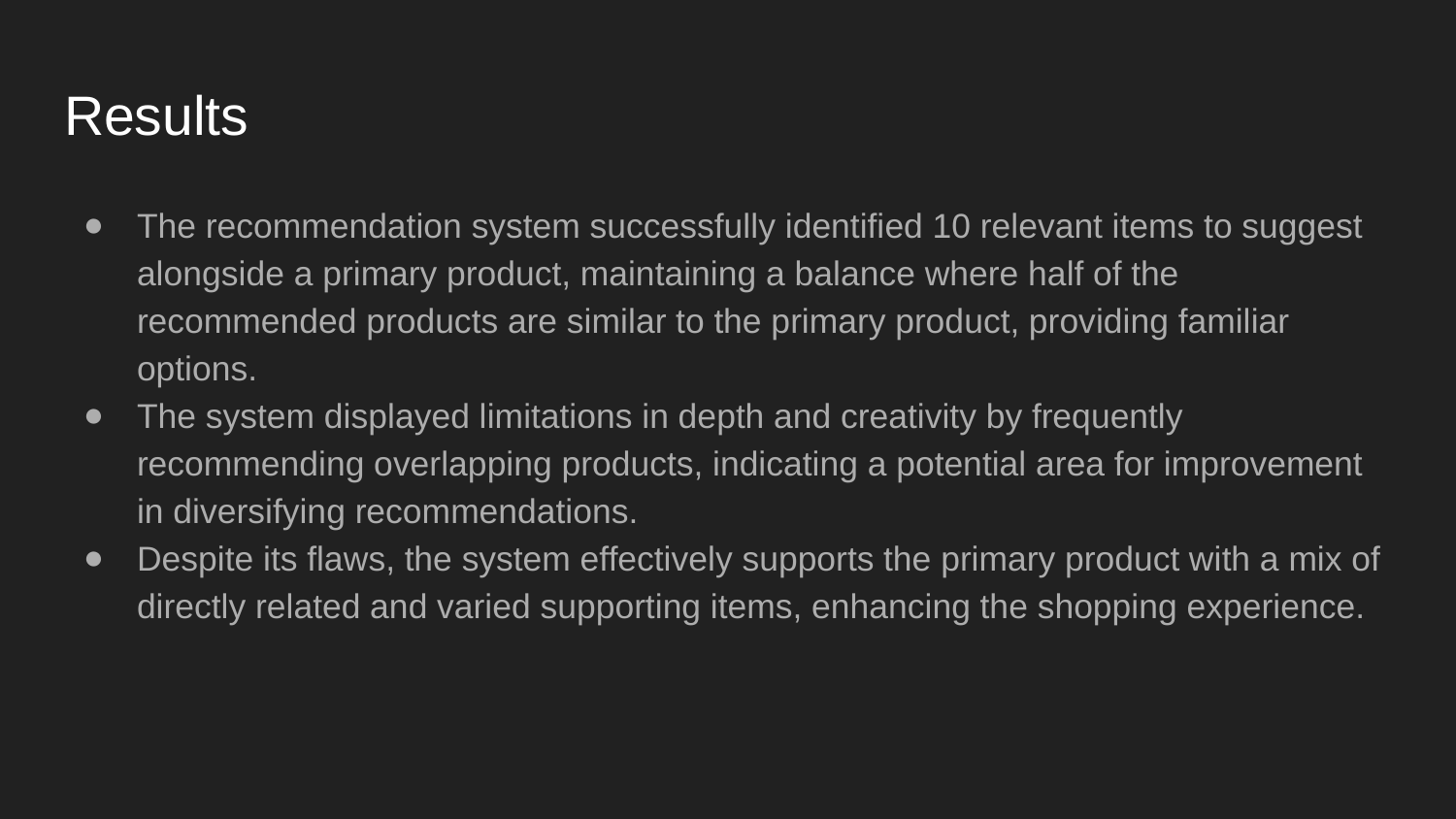

# Results
The recommendation system successfully identified 10 relevant items to suggest alongside a primary product, maintaining a balance where half of the recommended products are similar to the primary product, providing familiar options.
The system displayed limitations in depth and creativity by frequently recommending overlapping products, indicating a potential area for improvement in diversifying recommendations.
Despite its flaws, the system effectively supports the primary product with a mix of directly related and varied supporting items, enhancing the shopping experience.